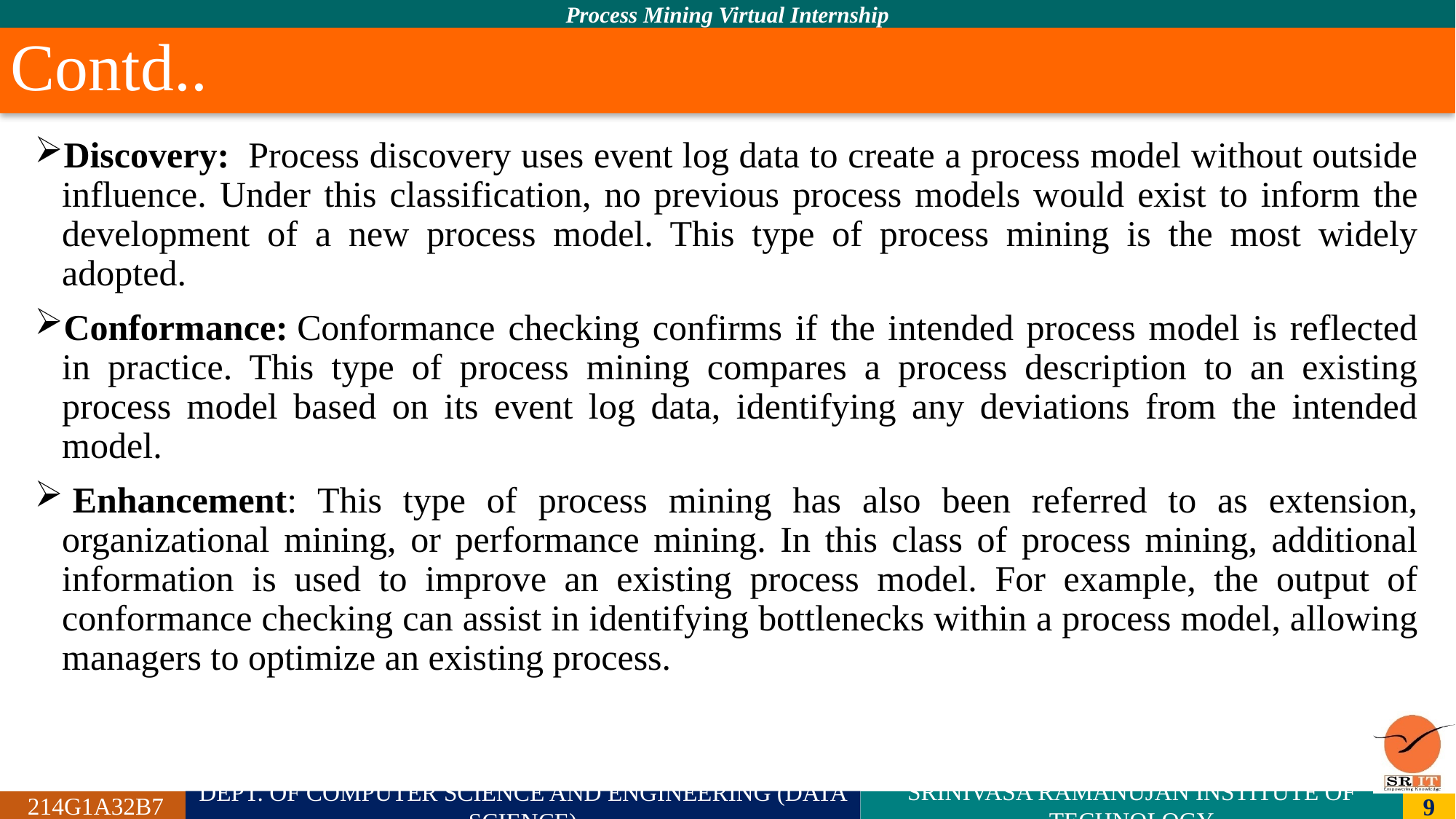

# Contd..
Discovery:  Process discovery uses event log data to create a process model without outside influence. Under this classification, no previous process models would exist to inform the development of a new process model. This type of process mining is the most widely adopted.
Conformance: Conformance checking confirms if the intended process model is reflected in practice. This type of process mining compares a process description to an existing process model based on its event log data, identifying any deviations from the intended model.
 Enhancement: This type of process mining has also been referred to as extension, organizational mining, or performance mining. In this class of process mining, additional information is used to improve an existing process model. For example, the output of conformance checking can assist in identifying bottlenecks within a process model, allowing managers to optimize an existing process.